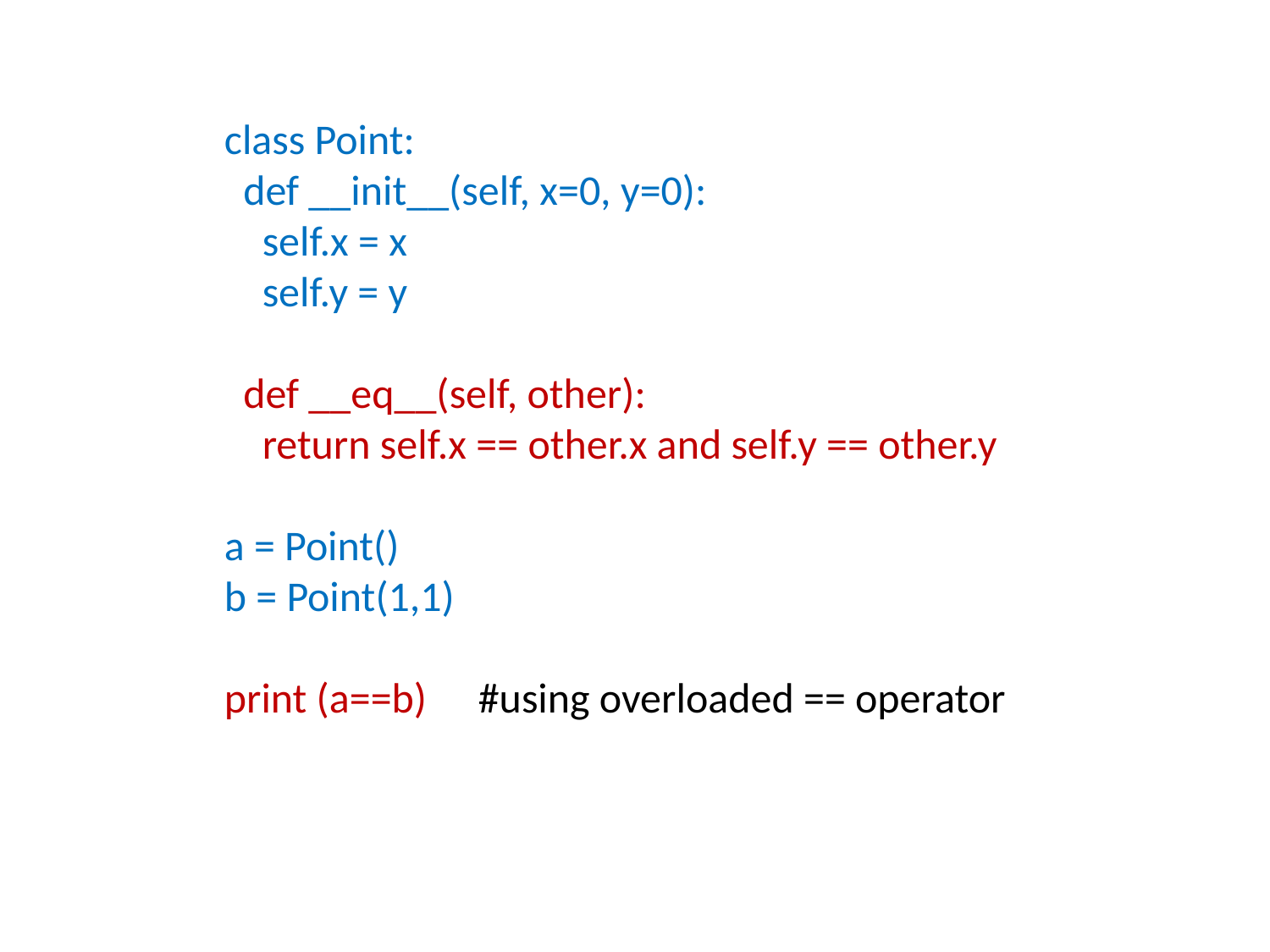

class Point:
  def __init__(self, x=0, y=0):
    self.x = x
    self.y = y

  def __eq__(self, other):
    return self.x == other.x and self.y == other.y

a = Point()‏
b = Point(1,1)‏

print (a==b)	#using overloaded == operator